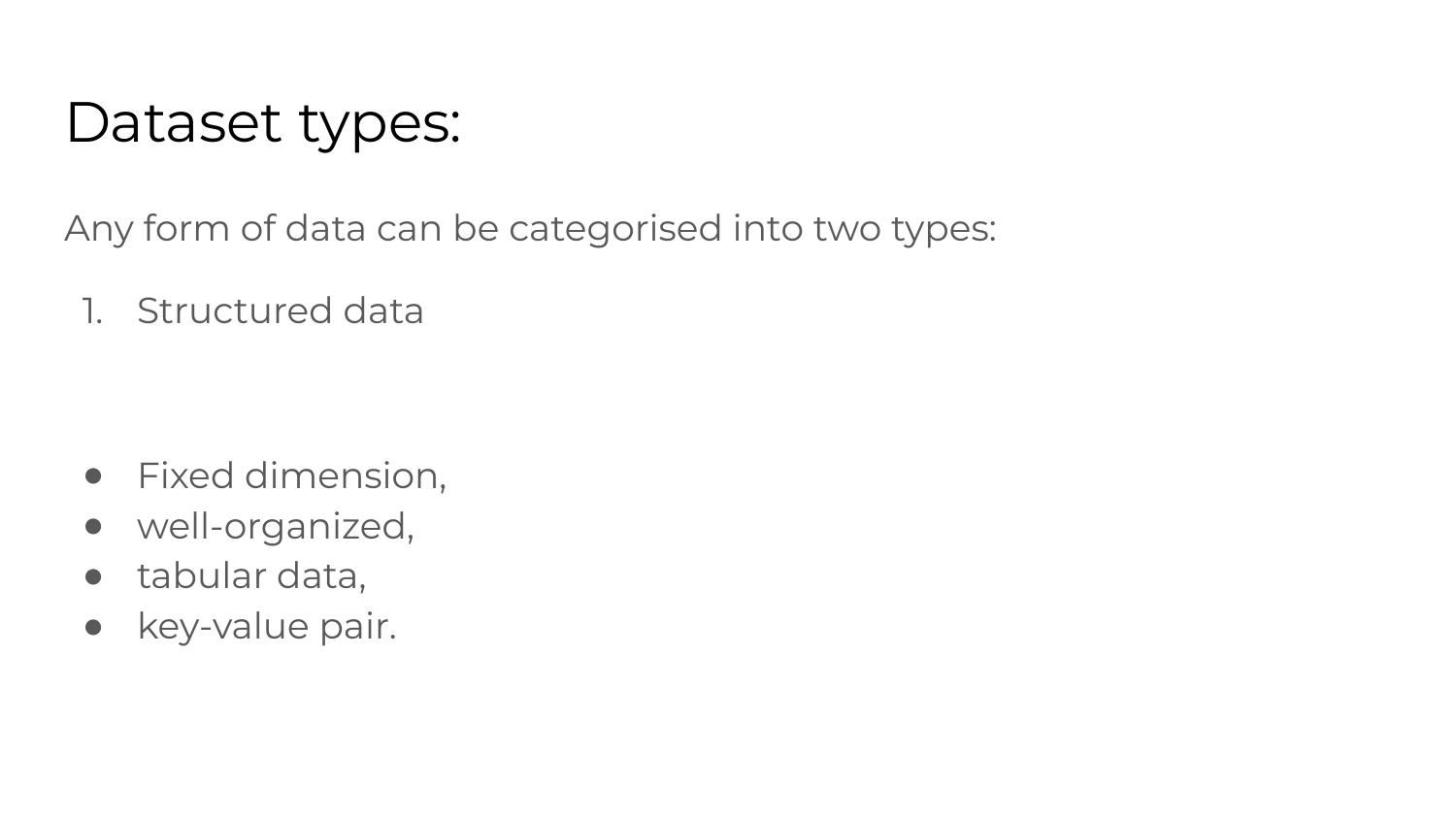

# Dataset types:
Any form of data can be categorised into two types:
Structured data

Fixed dimension,
well-organized,
tabular data,
key-value pair.